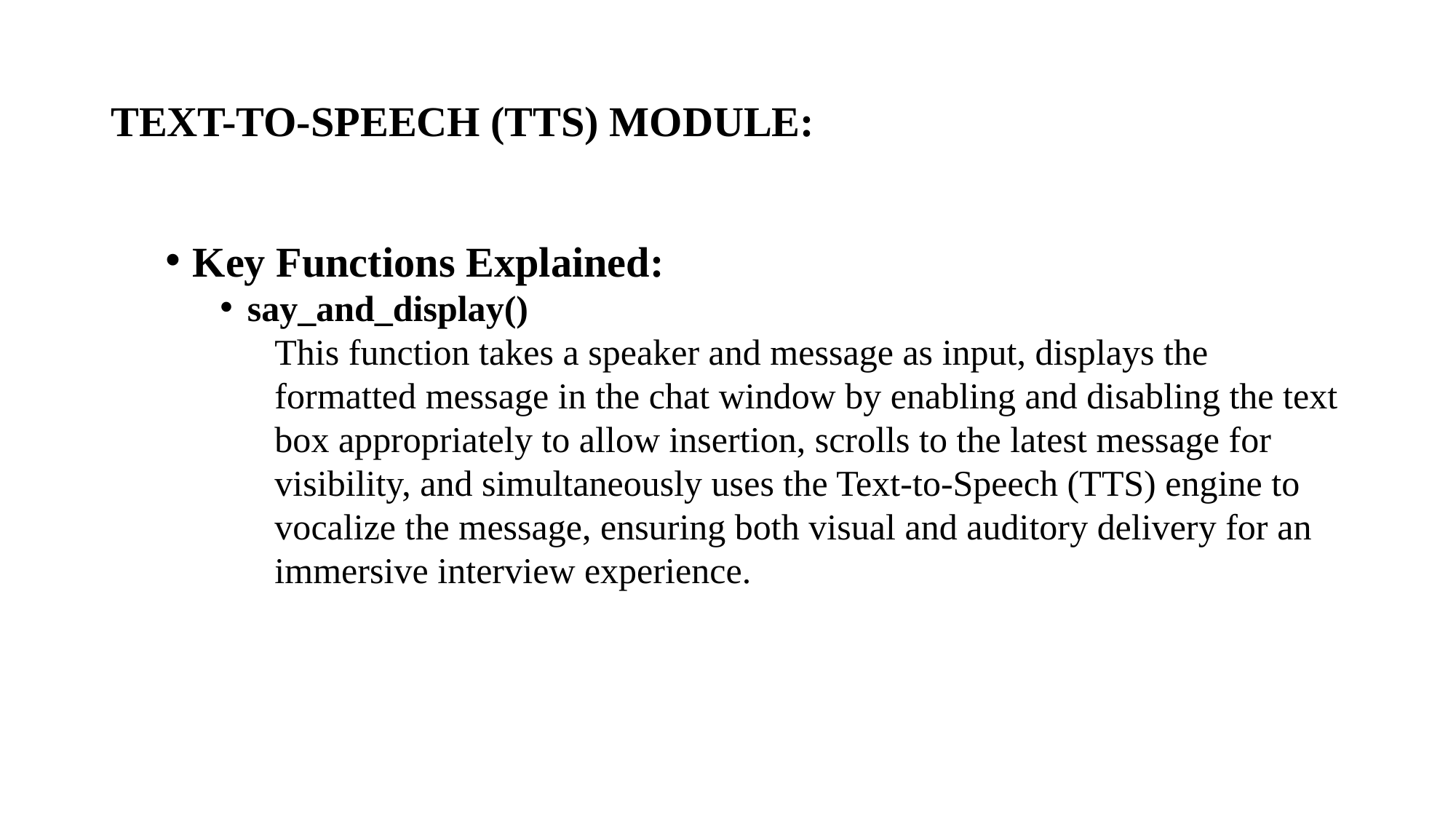

# TEXT-TO-SPEECH (TTS) MODULE:
Key Functions Explained:
say_and_display()
This function takes a speaker and message as input, displays the formatted message in the chat window by enabling and disabling the text box appropriately to allow insertion, scrolls to the latest message for visibility, and simultaneously uses the Text-to-Speech (TTS) engine to vocalize the message, ensuring both visual and auditory delivery for an immersive interview experience.

19